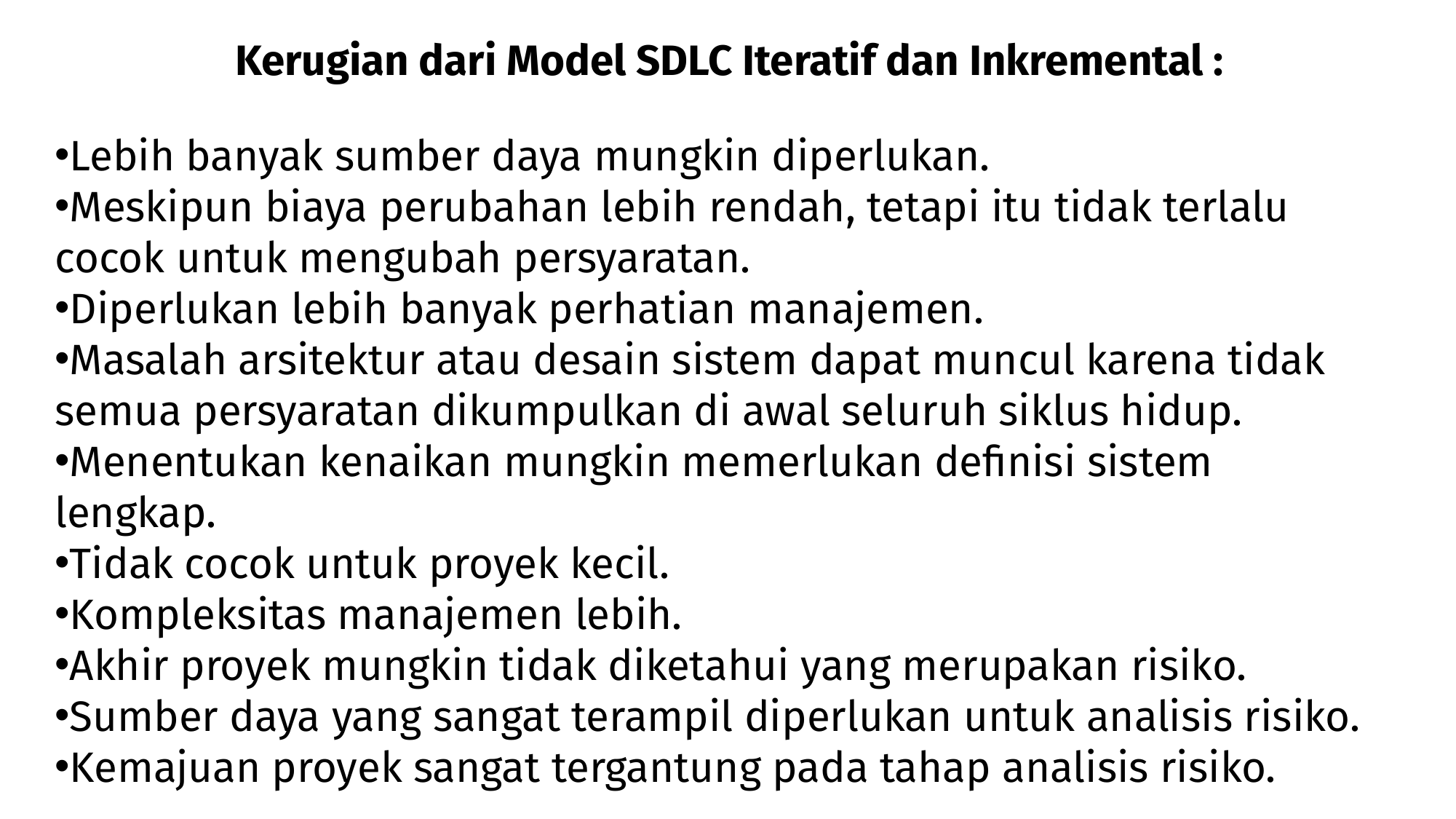

Kerugian dari Model SDLC Iteratif dan Inkremental :
Lebih banyak sumber daya mungkin diperlukan.
Meskipun biaya perubahan lebih rendah, tetapi itu tidak terlalu cocok untuk mengubah persyaratan.
Diperlukan lebih banyak perhatian manajemen.
Masalah arsitektur atau desain sistem dapat muncul karena tidak semua persyaratan dikumpulkan di awal seluruh siklus hidup.
Menentukan kenaikan mungkin memerlukan definisi sistem lengkap.
Tidak cocok untuk proyek kecil.
Kompleksitas manajemen lebih.
Akhir proyek mungkin tidak diketahui yang merupakan risiko.
Sumber daya yang sangat terampil diperlukan untuk analisis risiko.
Kemajuan proyek sangat tergantung pada tahap analisis risiko.